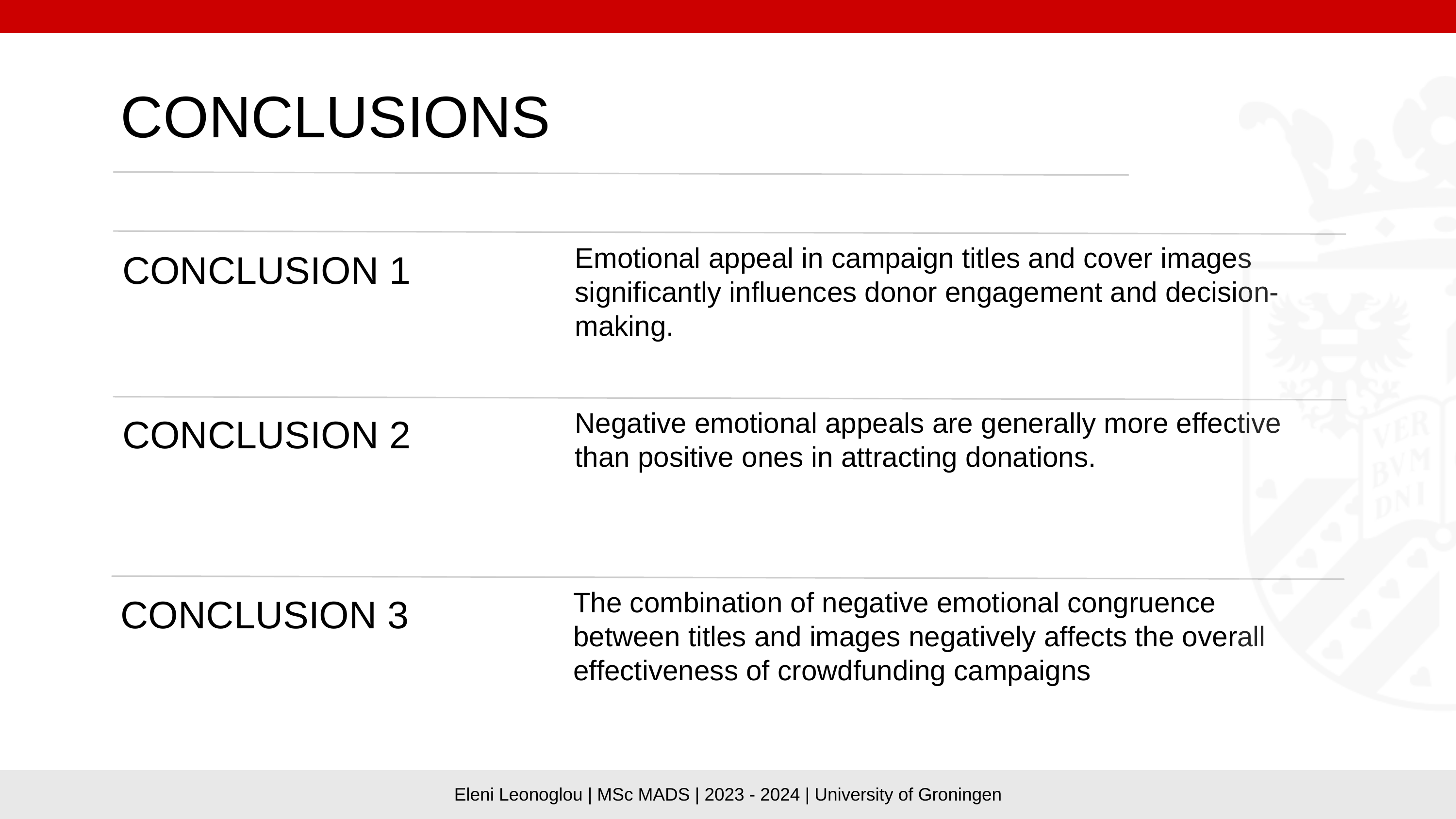

CONCLUSIONS

Emotional appeal in campaign titles and cover images significantly influences donor engagement and decision-making.
CONCLUSION 1

Negative emotional appeals are generally more effective than positive ones in attracting donations.
CONCLUSION 2

The combination of negative emotional congruence between titles and images negatively affects the overall effectiveness of crowdfunding campaigns
CONCLUSION 3

Eleni Leonoglou | MSc MADS | 2023 - 2024 | University of Groningen